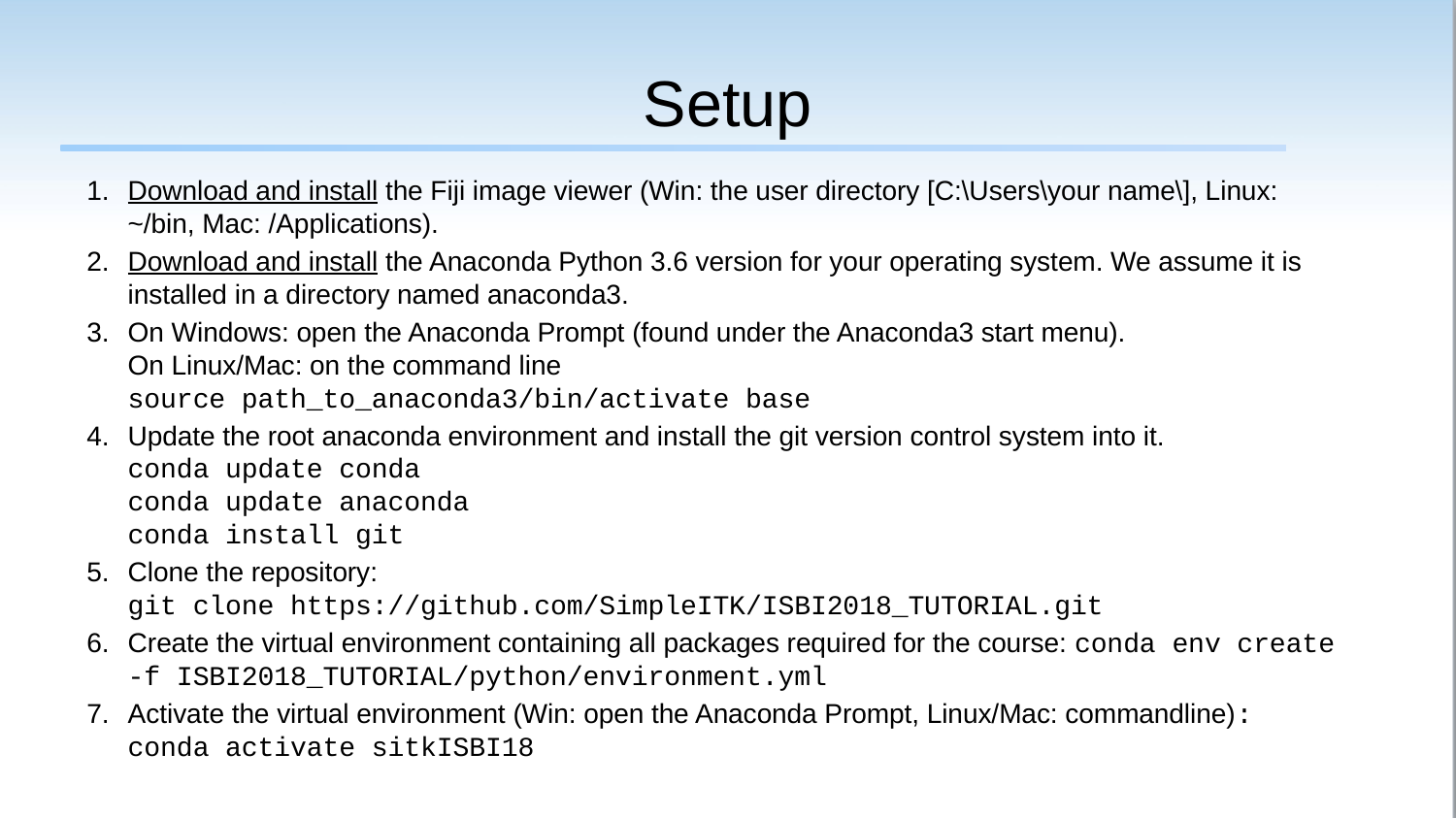

# Setup
Download and install the Fiji image viewer (Win: the user directory [C:\Users\your name\], Linux: ~/bin, Mac: /Applications).
Download and install the Anaconda Python 3.6 version for your operating system. We assume it is installed in a directory named anaconda3.
On Windows: open the Anaconda Prompt (found under the Anaconda3 start menu).
On Linux/Mac: on the command line
source path_to_anaconda3/bin/activate base
Update the root anaconda environment and install the git version control system into it.
conda update conda
conda update anaconda
conda install git
Clone the repository:
git clone https://github.com/SimpleITK/ISBI2018_TUTORIAL.git
Create the virtual environment containing all packages required for the course: conda env create -f ISBI2018_TUTORIAL/python/environment.yml
Activate the virtual environment (Win: open the Anaconda Prompt, Linux/Mac: commandline):
conda activate sitkISBI18